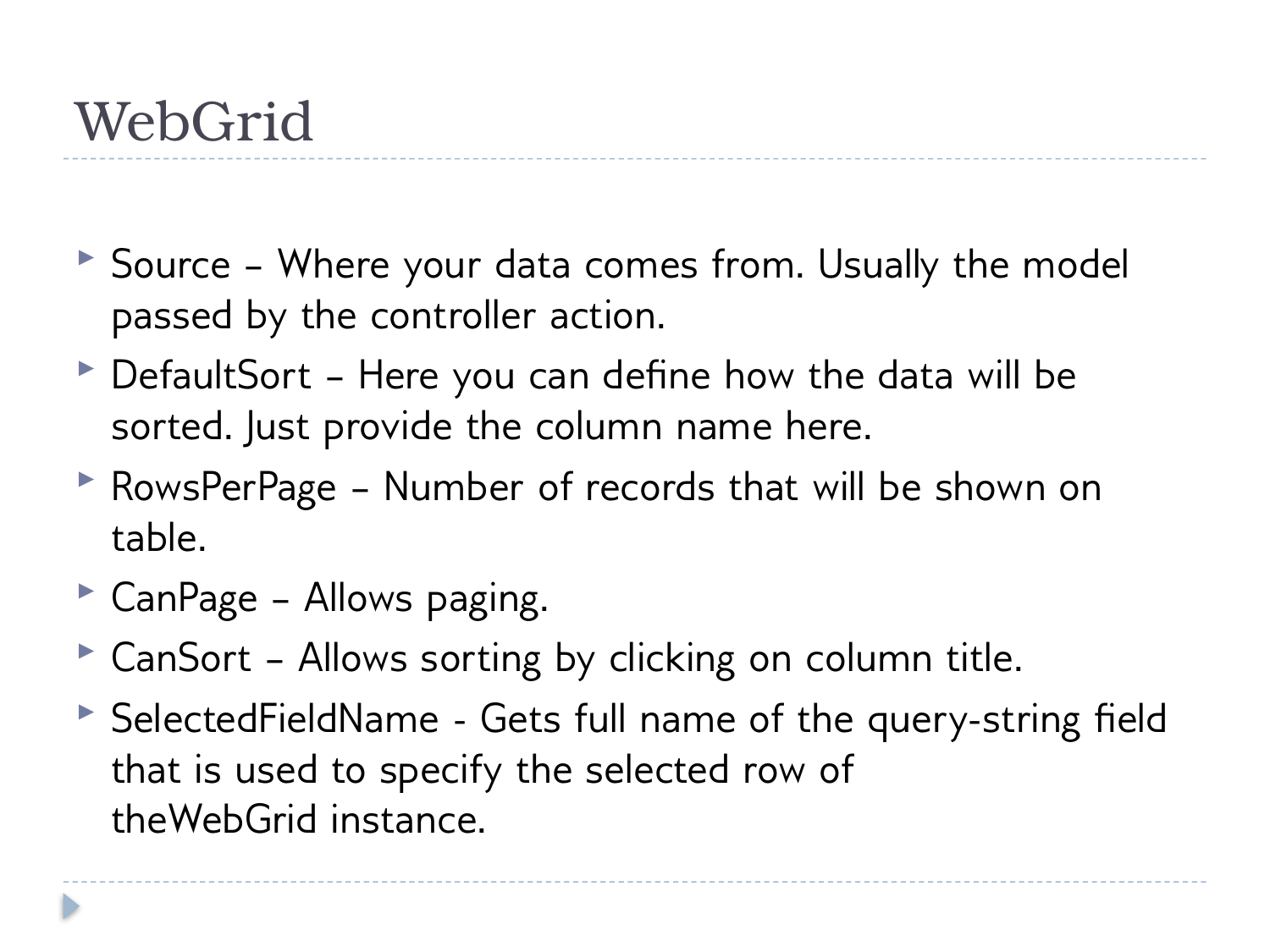

# WebGrid

Source – Where your data comes from. Usually the model passed by the controller action.
DefaultSort – Here you can define how the data will be sorted. Just provide the column name here.
RowsPerPage – Number of records that will be shown on table.
CanPage – Allows paging.
CanSort – Allows sorting by clicking on column title.
SelectedFieldName - Gets full name of the query-string field that is used to specify the selected row of theWebGrid instance.